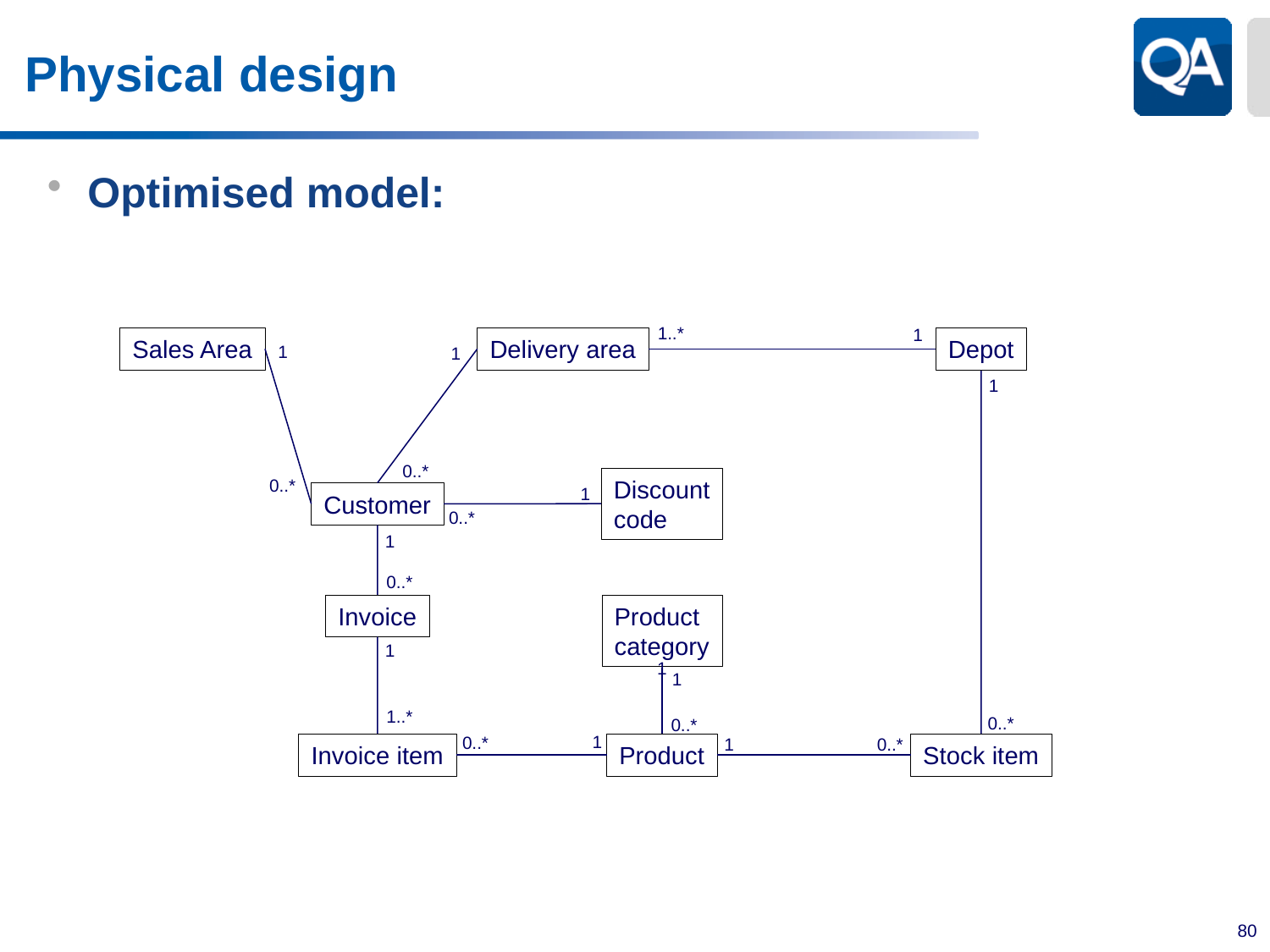

# Physical design
Optimised model:
1..*
1
Sales Area
Delivery area
Depot
1
1
1
0..*
0..*
Discount
code
1
Customer
0..*
1
0..*
Invoice
Product
category
1
1
1
1..*
0..*
0..*
1
0..*
0..*
1
Invoice item
Product
Stock item